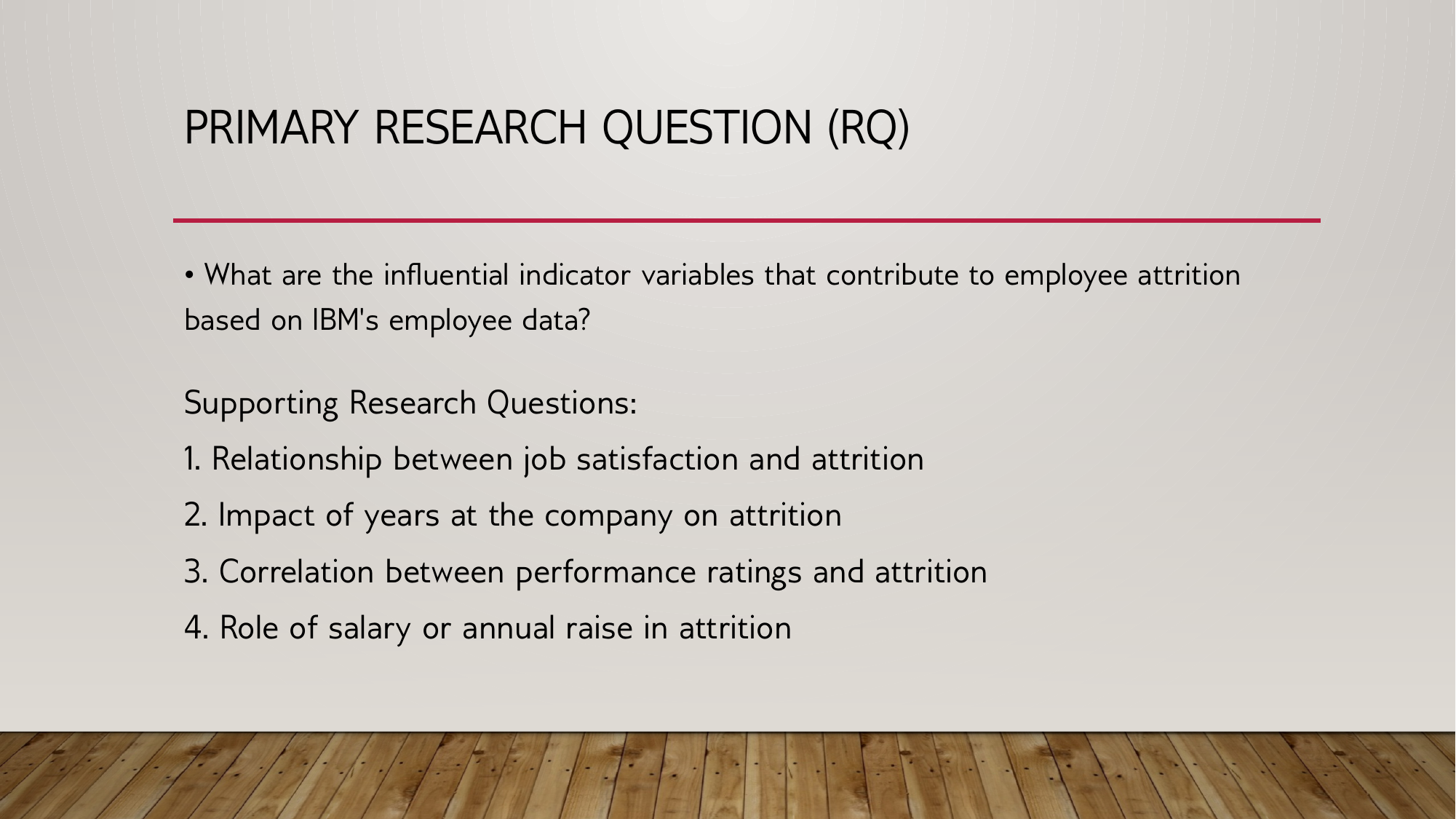

# Primary Research Question (RQ)
• What are the influential indicator variables that contribute to employee attrition based on IBM's employee data?

Supporting Research Questions:
1. Relationship between job satisfaction and attrition
2. Impact of years at the company on attrition
3. Correlation between performance ratings and attrition
4. Role of salary or annual raise in attrition